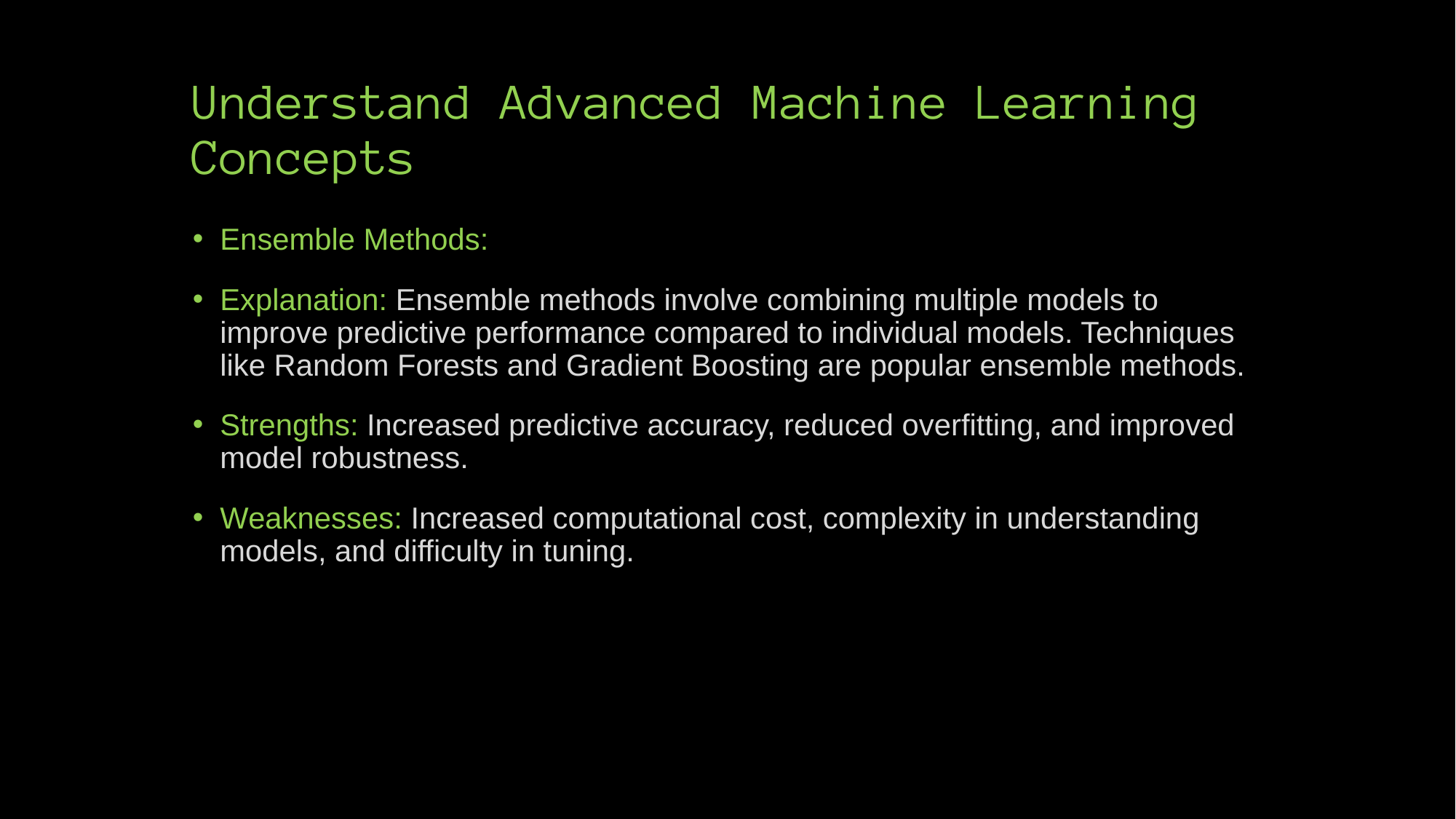

# Understand Advanced Machine Learning Concepts
Ensemble Methods:
Explanation: Ensemble methods involve combining multiple models to improve predictive performance compared to individual models. Techniques like Random Forests and Gradient Boosting are popular ensemble methods.
Strengths: Increased predictive accuracy, reduced overfitting, and improved model robustness.
Weaknesses: Increased computational cost, complexity in understanding models, and difficulty in tuning.